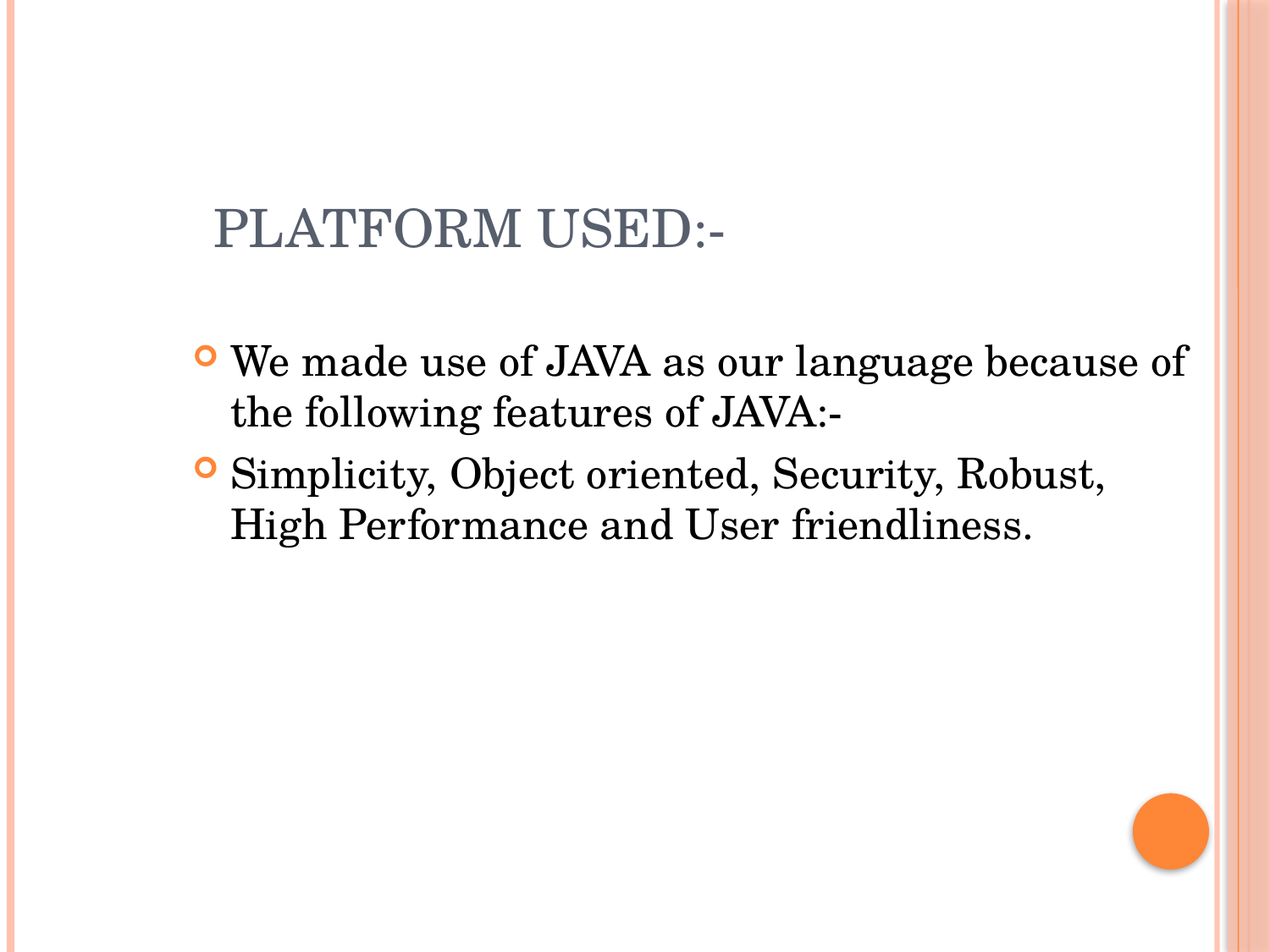

# Platform used:-
We made use of JAVA as our language because of the following features of JAVA:-
Simplicity, Object oriented, Security, Robust, High Performance and User friendliness.